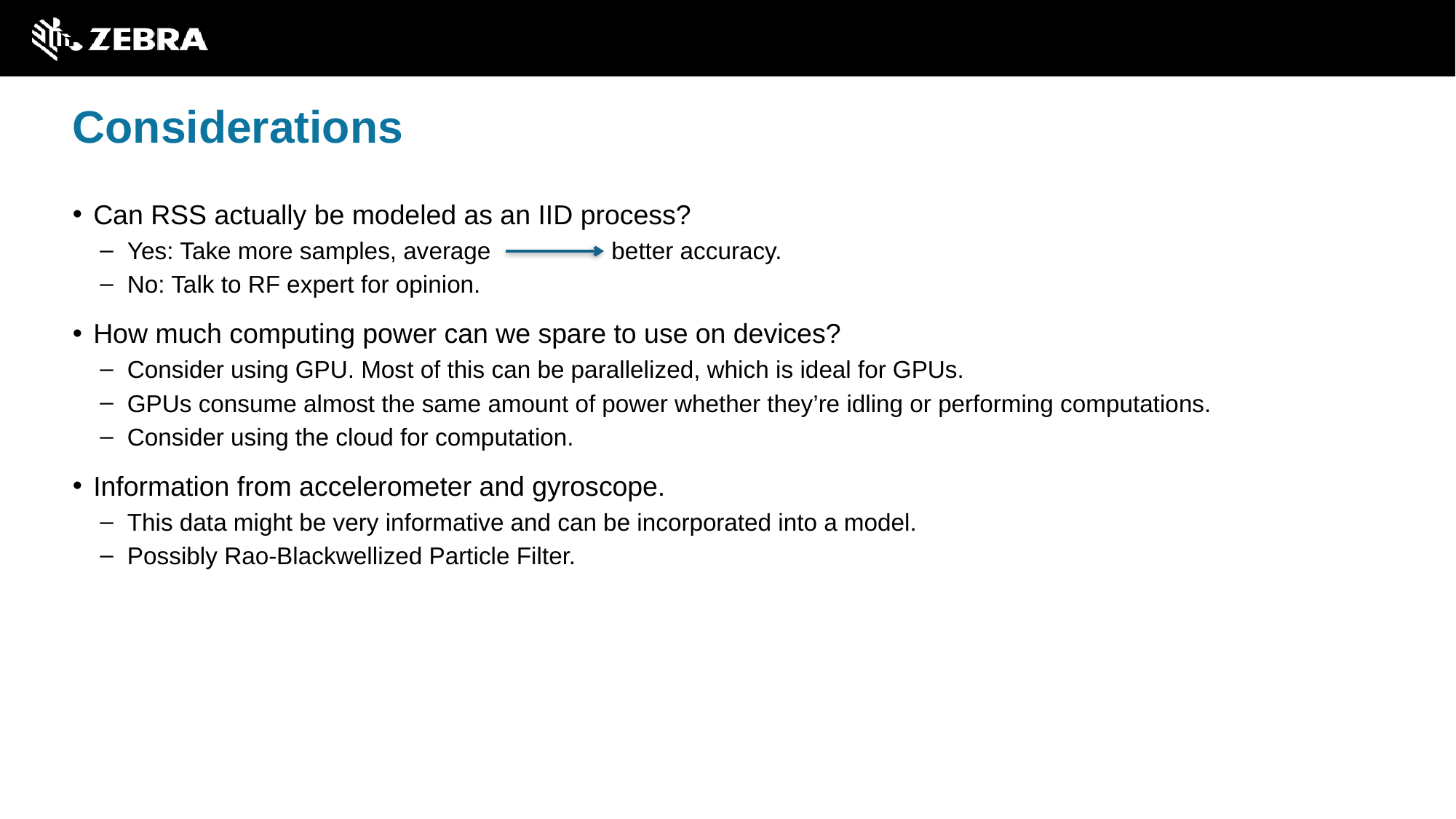

# Considerations
Can RSS actually be modeled as an IID process?
Yes: Take more samples, average                  better accuracy.
No: Talk to RF expert for opinion.
How much computing power can we spare to use on devices?
Consider using GPU. Most of this can be parallelized, which is ideal for GPUs.
GPUs consume almost the same amount of power whether they’re idling or performing computations.
Consider using the cloud for computation.
Information from accelerometer and gyroscope.
This data might be very informative and can be incorporated into a model.
Possibly Rao-Blackwellized Particle Filter.